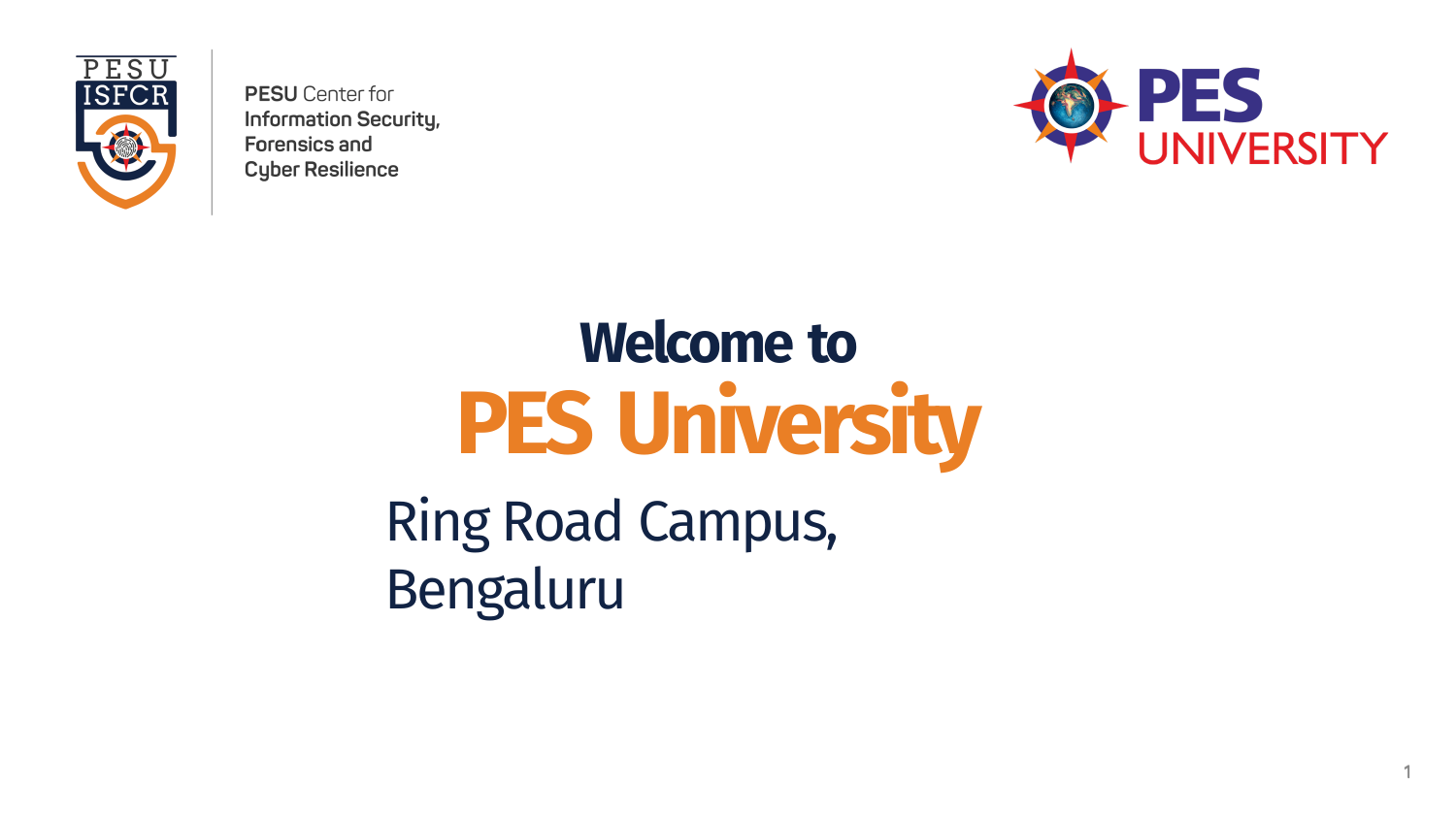

Welcome to
PES University
Ring Road Campus, Bengaluru
1
1